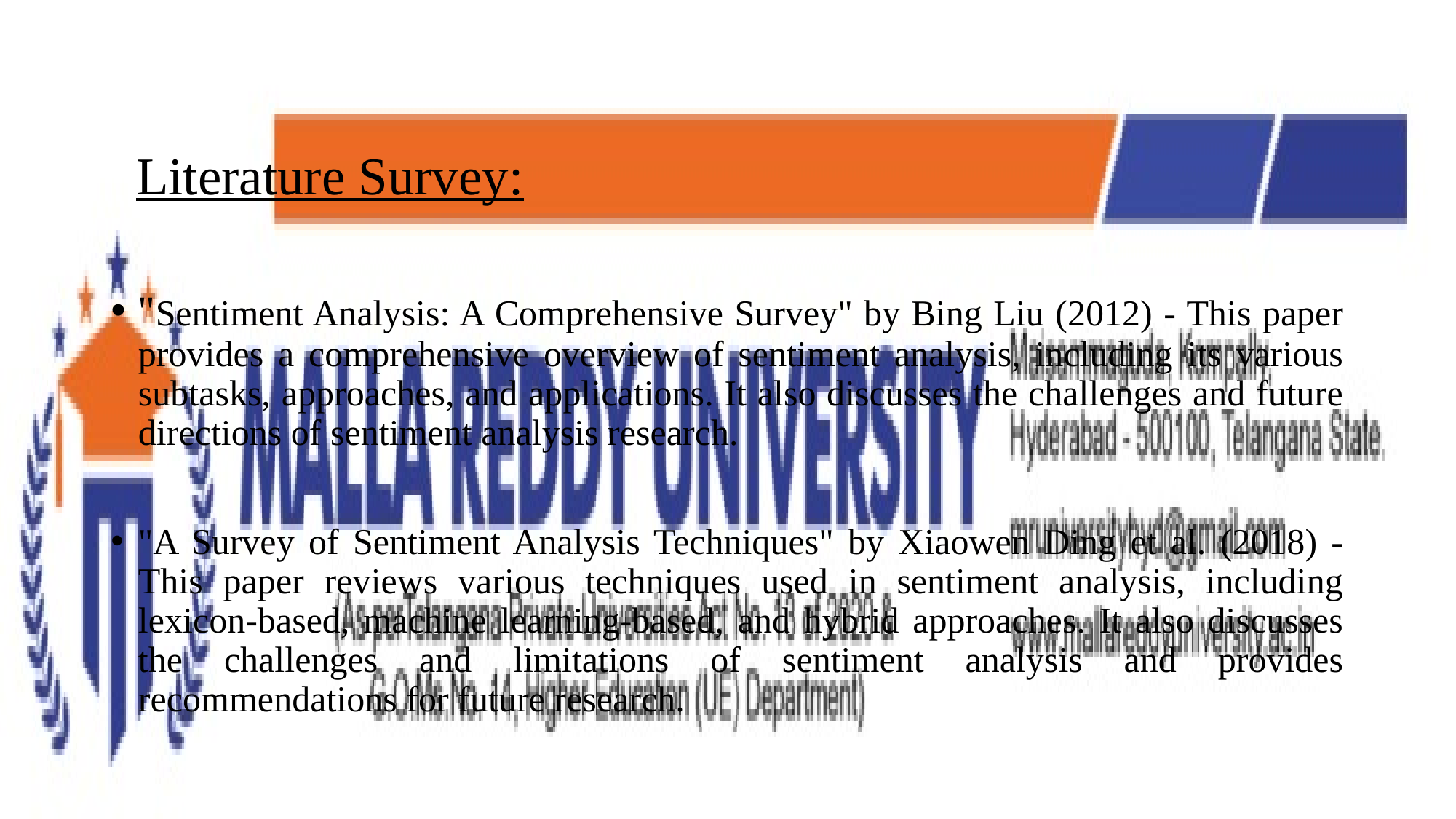

# Literature Survey:

"Sentiment Analysis: A Comprehensive Survey" by Bing Liu (2012) - This paper provides a comprehensive overview of sentiment analysis, including its various subtasks, approaches, and applications. It also discusses the challenges and future directions of sentiment analysis research.

"A Survey of Sentiment Analysis Techniques" by Xiaowen Ding et al. (2018) - This paper reviews various techniques used in sentiment analysis, including lexicon-based, machine learning-based, and hybrid approaches. It also discusses the challenges and limitations of sentiment analysis and provides recommendations for future research.